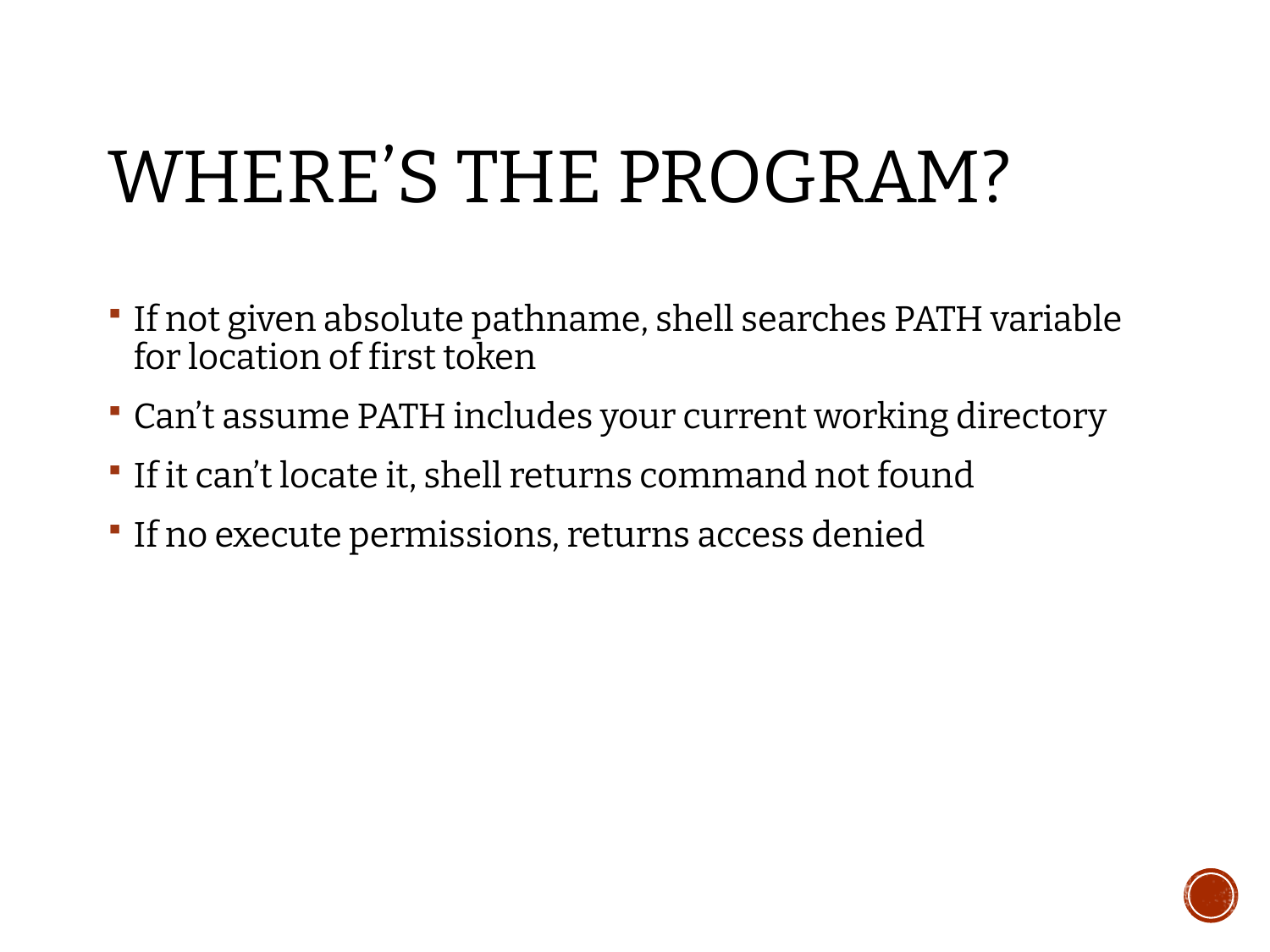

# Where’s the program?
If not given absolute pathname, shell searches PATH variable for location of first token
Can’t assume PATH includes your current working directory
If it can’t locate it, shell returns command not found
If no execute permissions, returns access denied